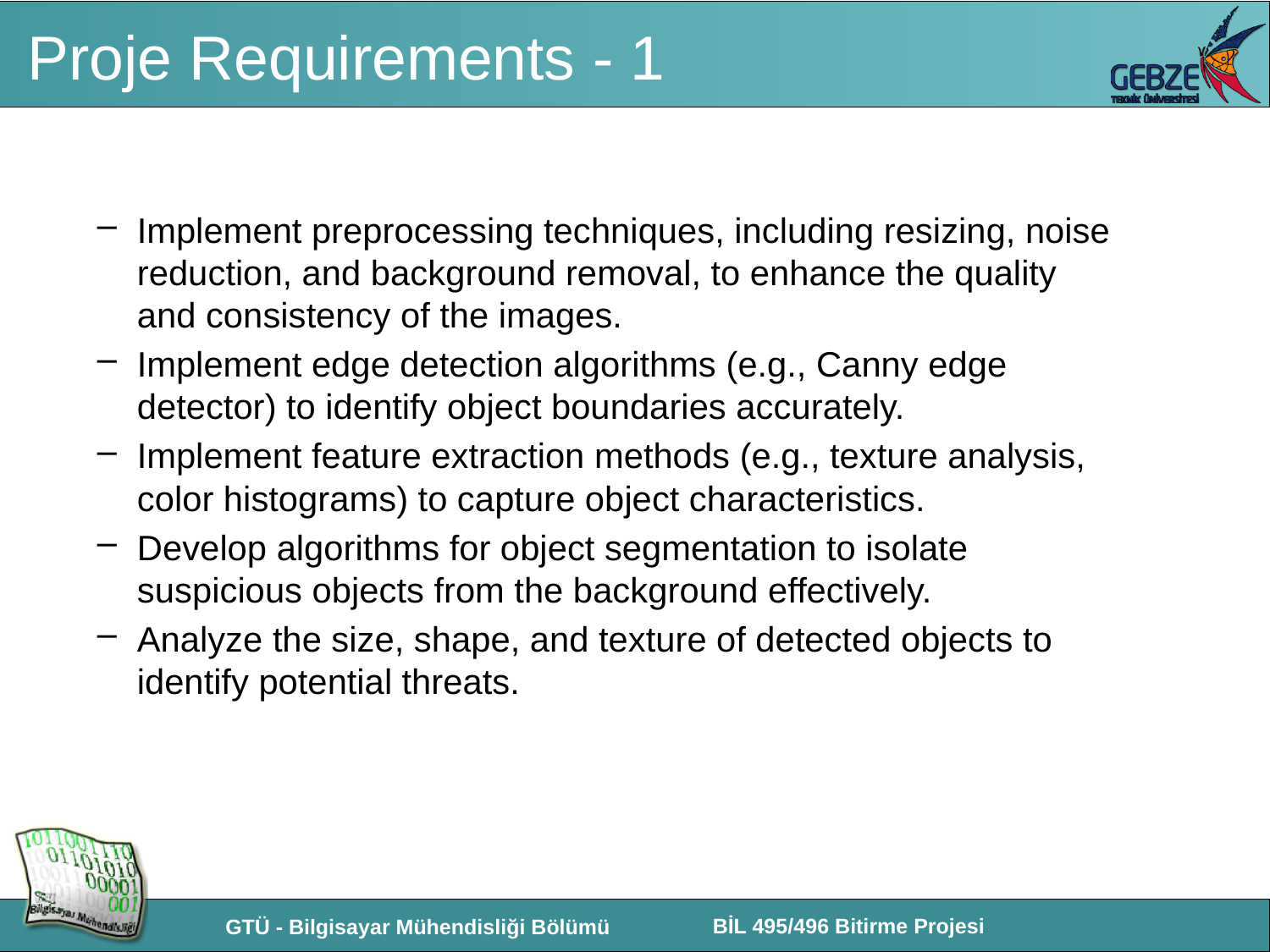

# Proje Requirements - 1

Implement preprocessing techniques, including resizing, noise reduction, and background removal, to enhance the quality and consistency of the images.
Implement edge detection algorithms (e.g., Canny edge detector) to identify object boundaries accurately.
Implement feature extraction methods (e.g., texture analysis, color histograms) to capture object characteristics.
Develop algorithms for object segmentation to isolate suspicious objects from the background effectively.
Analyze the size, shape, and texture of detected objects to identify potential threats.
5